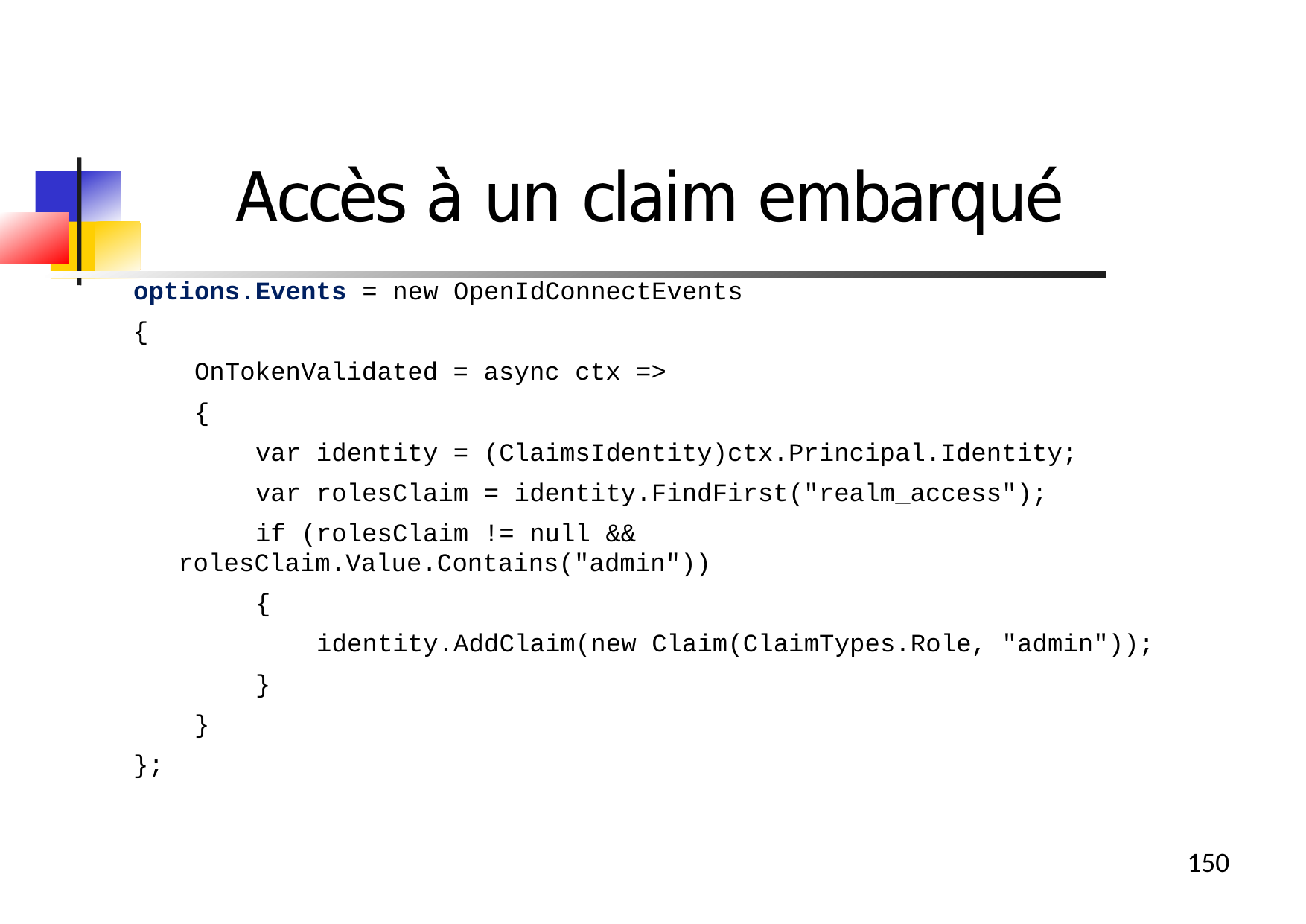

options.Events = new OpenIdConnectEvents
{
    OnTokenValidated = async ctx =>
    {
        var identity = (ClaimsIdentity)ctx.Principal.Identity;
        var rolesClaim = identity.FindFirst("realm_access");
        if (rolesClaim != null && rolesClaim.Value.Contains("admin"))
        {
            identity.AddClaim(new Claim(ClaimTypes.Role, "admin"));
        }
    }
};
Accès à un claim embarqué